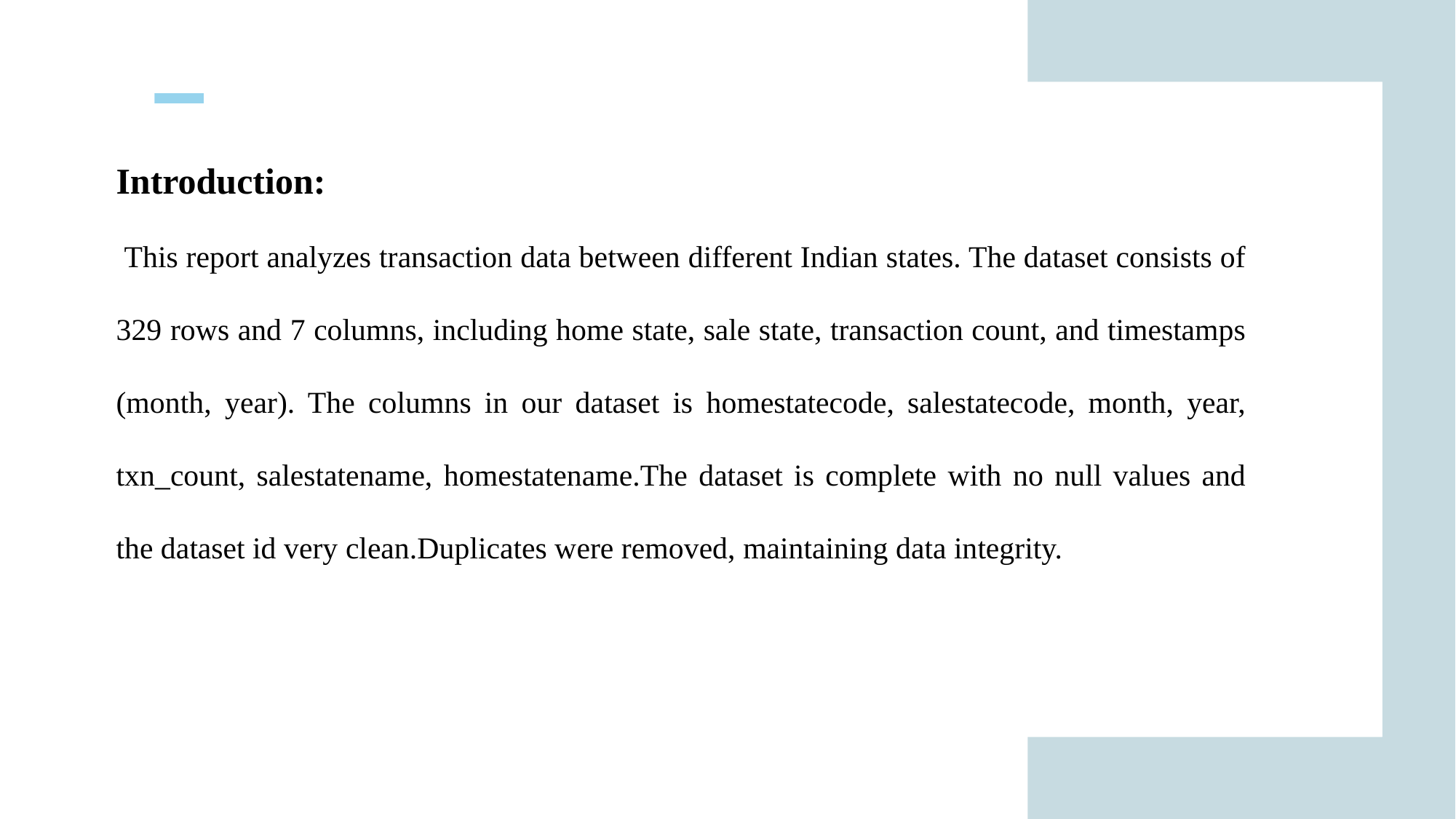

Introduction:
 This report analyzes transaction data between different Indian states. The dataset consists of 329 rows and 7 columns, including home state, sale state, transaction count, and timestamps (month, year). The columns in our dataset is homestatecode, salestatecode, month, year, txn_count, salestatename, homestatename.The dataset is complete with no null values and the dataset id very clean.Duplicates were removed, maintaining data integrity.